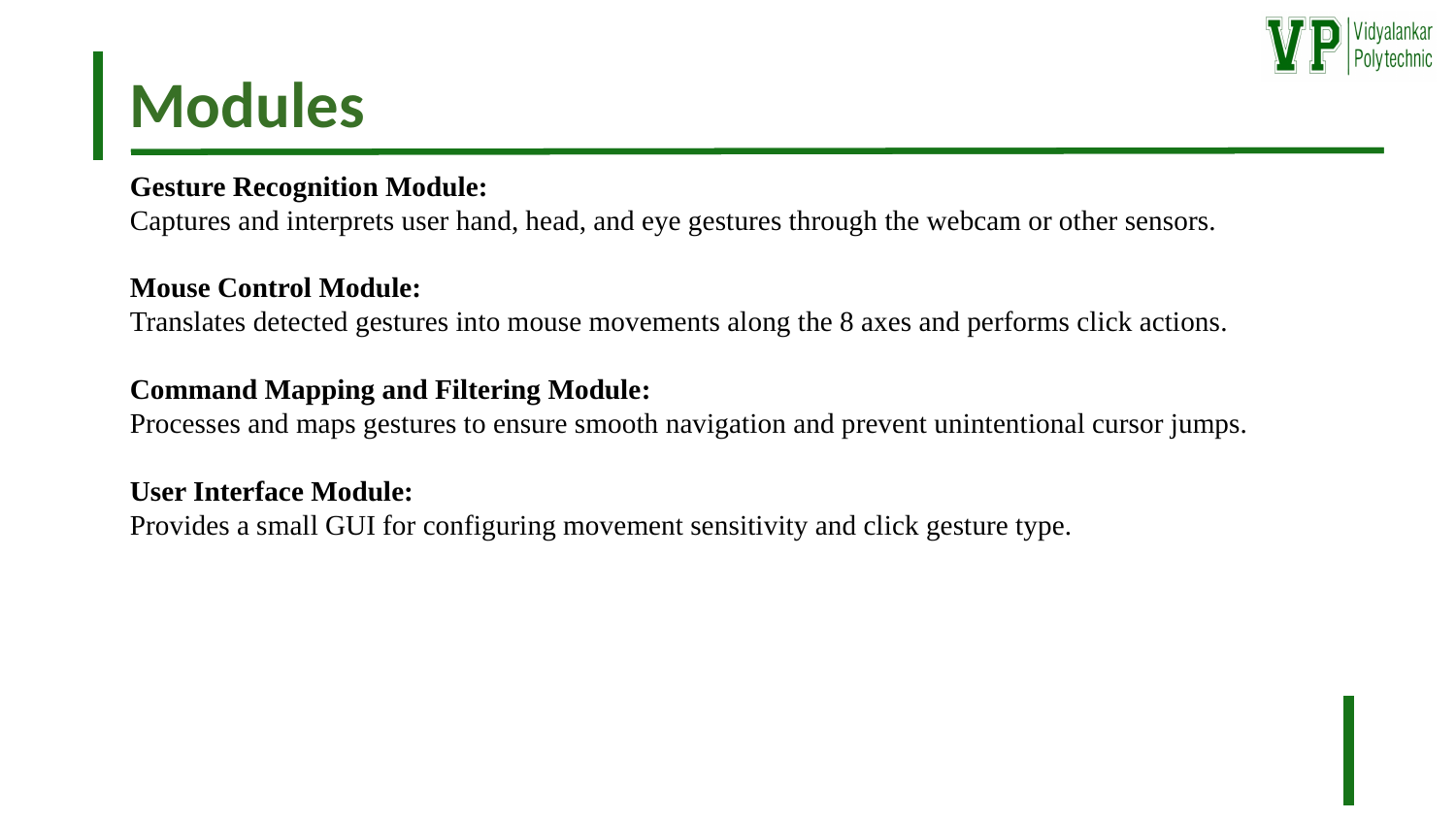

Modules
Gesture Recognition Module:
Captures and interprets user hand, head, and eye gestures through the webcam or other sensors.

Mouse Control Module:
Translates detected gestures into mouse movements along the 8 axes and performs click actions.

Command Mapping and Filtering Module:
Processes and maps gestures to ensure smooth navigation and prevent unintentional cursor jumps.

User Interface Module:
Provides a small GUI for configuring movement sensitivity and click gesture type.